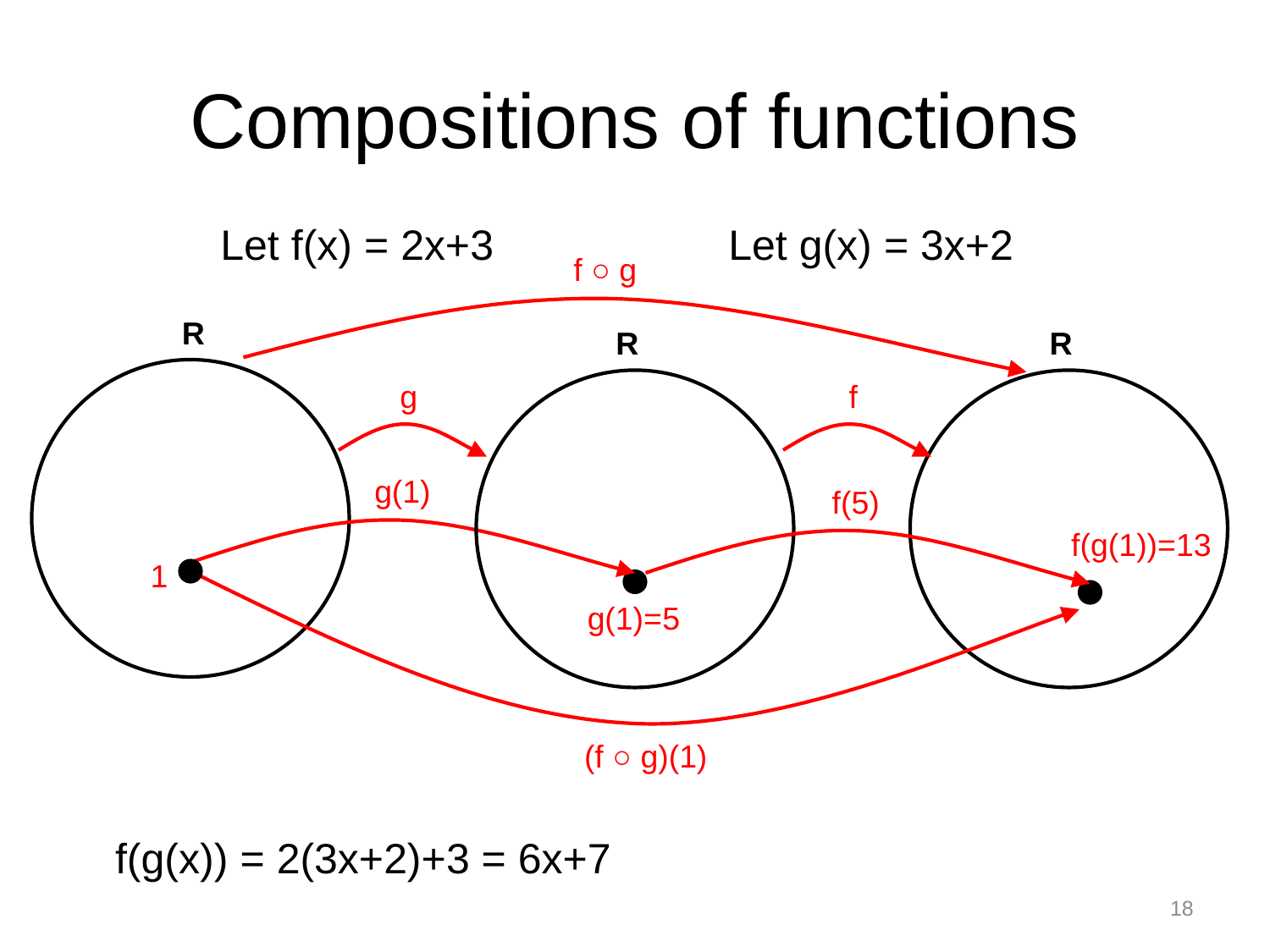

# Compositions of functions
Let f(x) = 2x+3		Let g(x) = 3x+2
f ○ g

R
R
R

g

f

g(1)
f(5)

f(g(1))=13

1

g(1)=5
(f ○ g)(1)
f(g(x)) = 2(3x+2)+3 = 6x+7
18